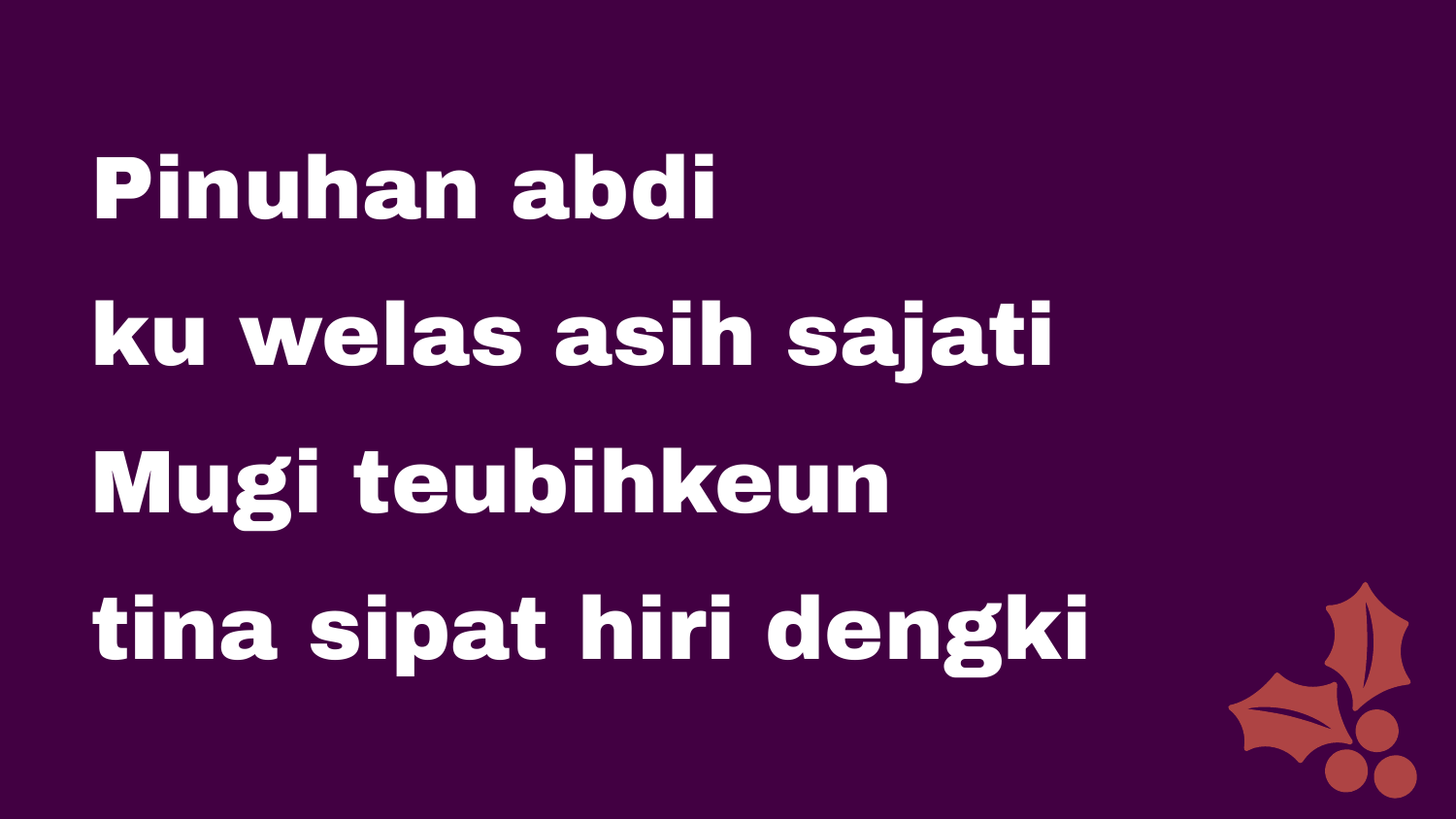

Pinuhan abdi
ku welas asih sajati
Mugi teubihkeun
tina sipat hiri dengki